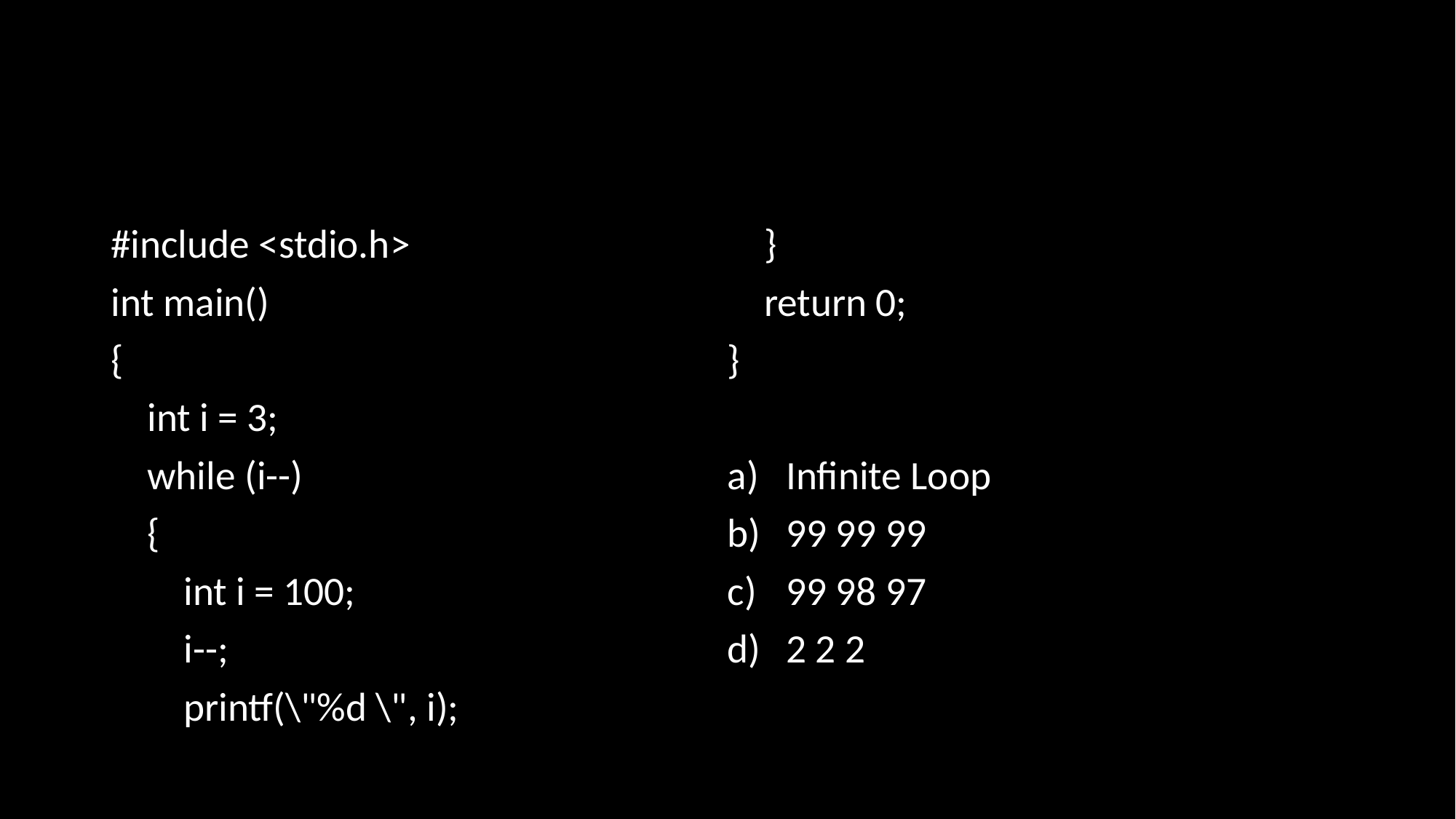

#
#include <stdio.h>
int main()
{
    int i = 3;
    while (i--)
    {
        int i = 100;
        i--;
        printf(\"%d \", i);
    }
    return 0;
}

Infinite Loop
99 99 99
99 98 97
2 2 2